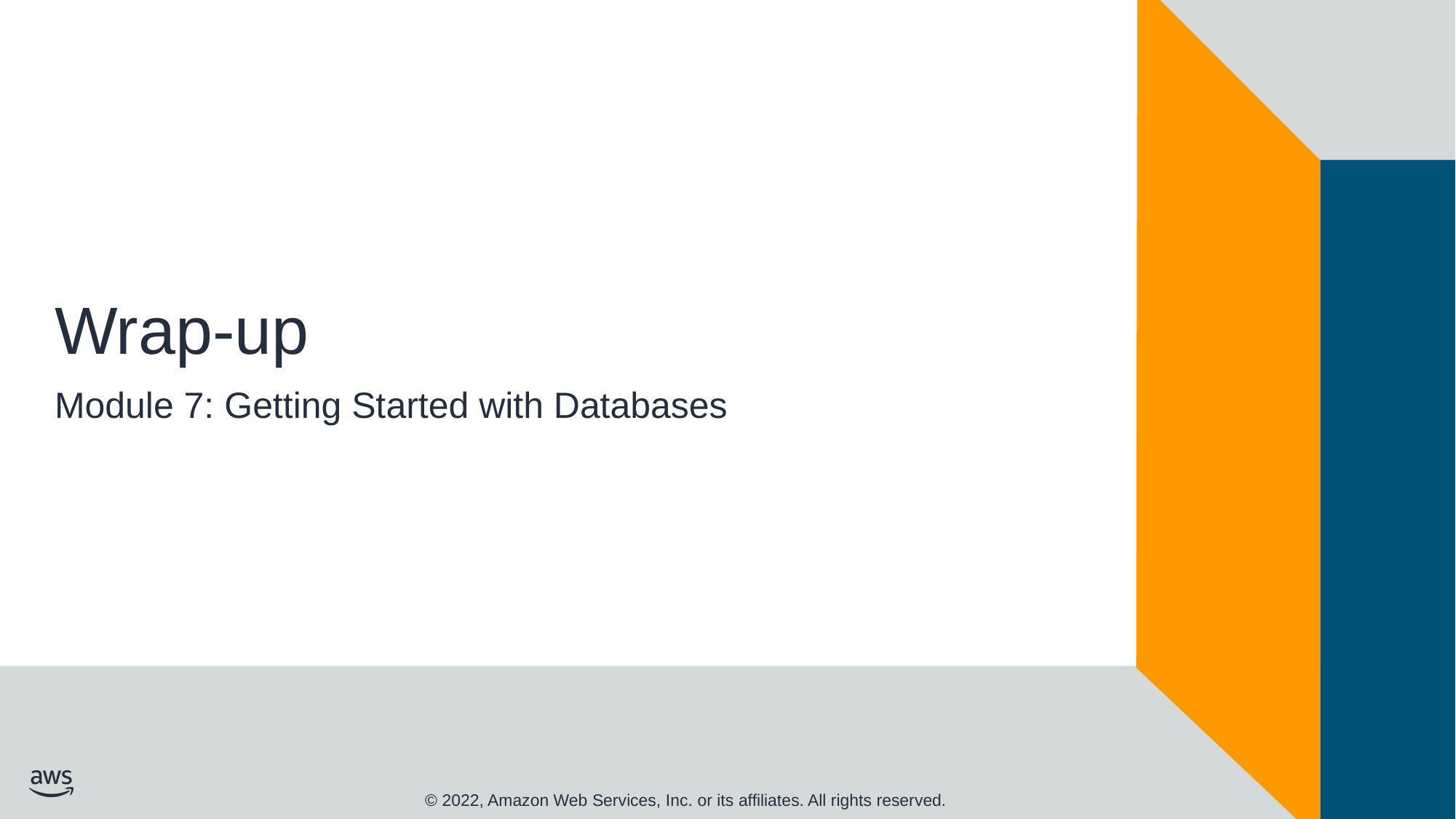

# Wrap-up
Module 7: Getting Started with Databases